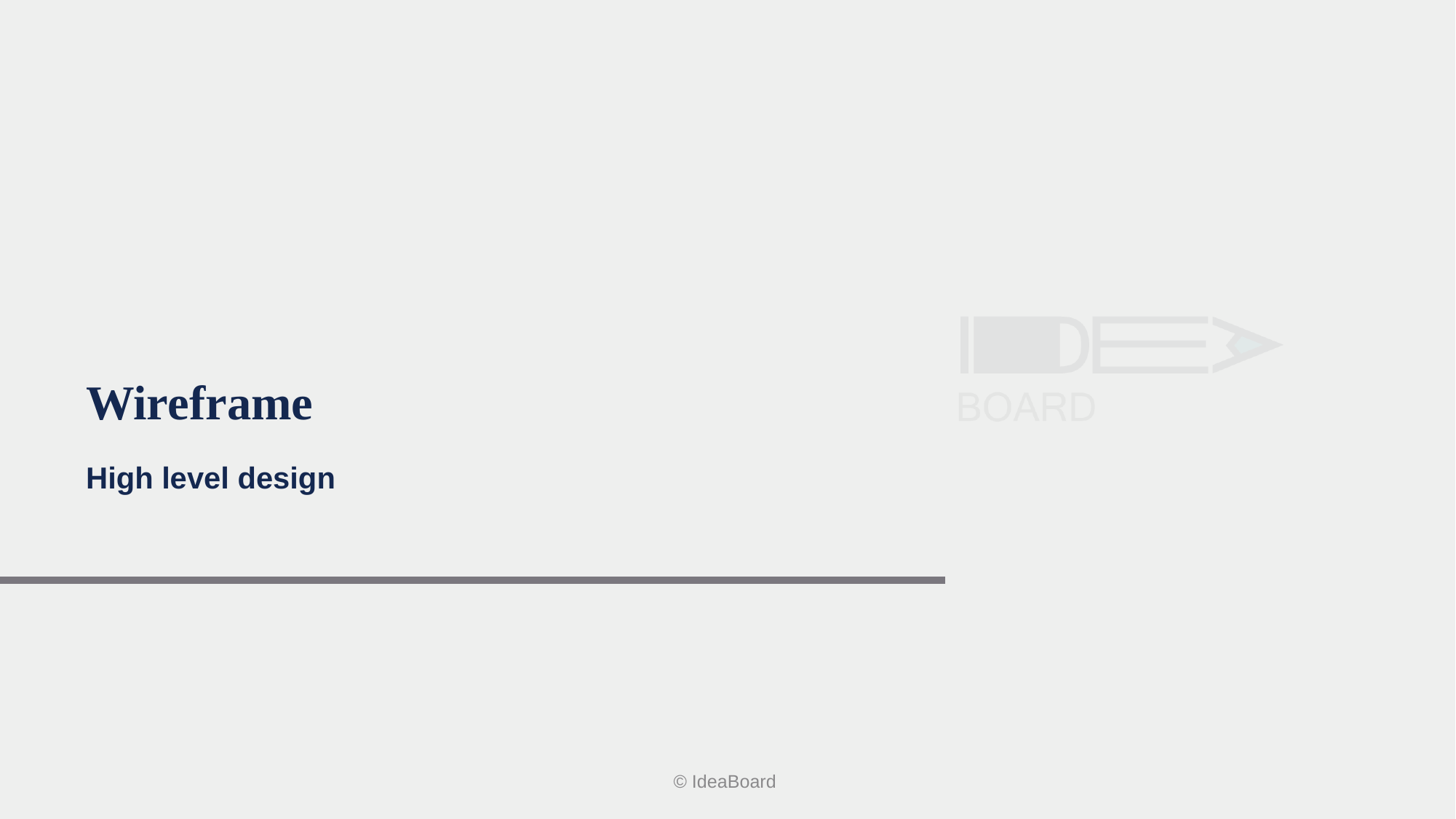

# Wireframe
High level design
© IdeaBoard